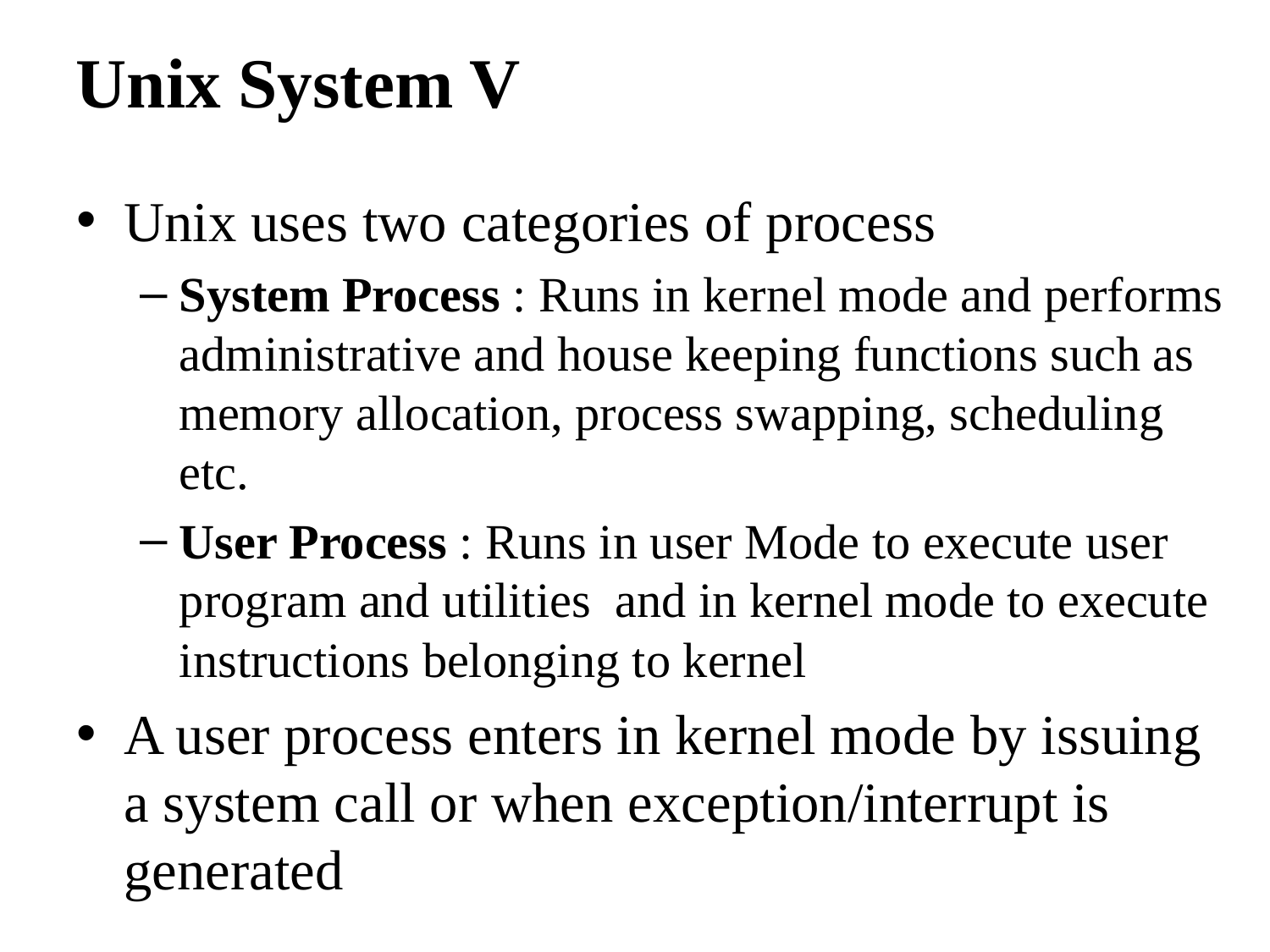

# Unix System V
Unix uses two categories of process
System Process : Runs in kernel mode and performs administrative and house keeping functions such as memory allocation, process swapping, scheduling etc.
User Process : Runs in user Mode to execute user program and utilities  and in kernel mode to execute instructions belonging to kernel
A user process enters in kernel mode by issuing a system call or when exception/interrupt is generated